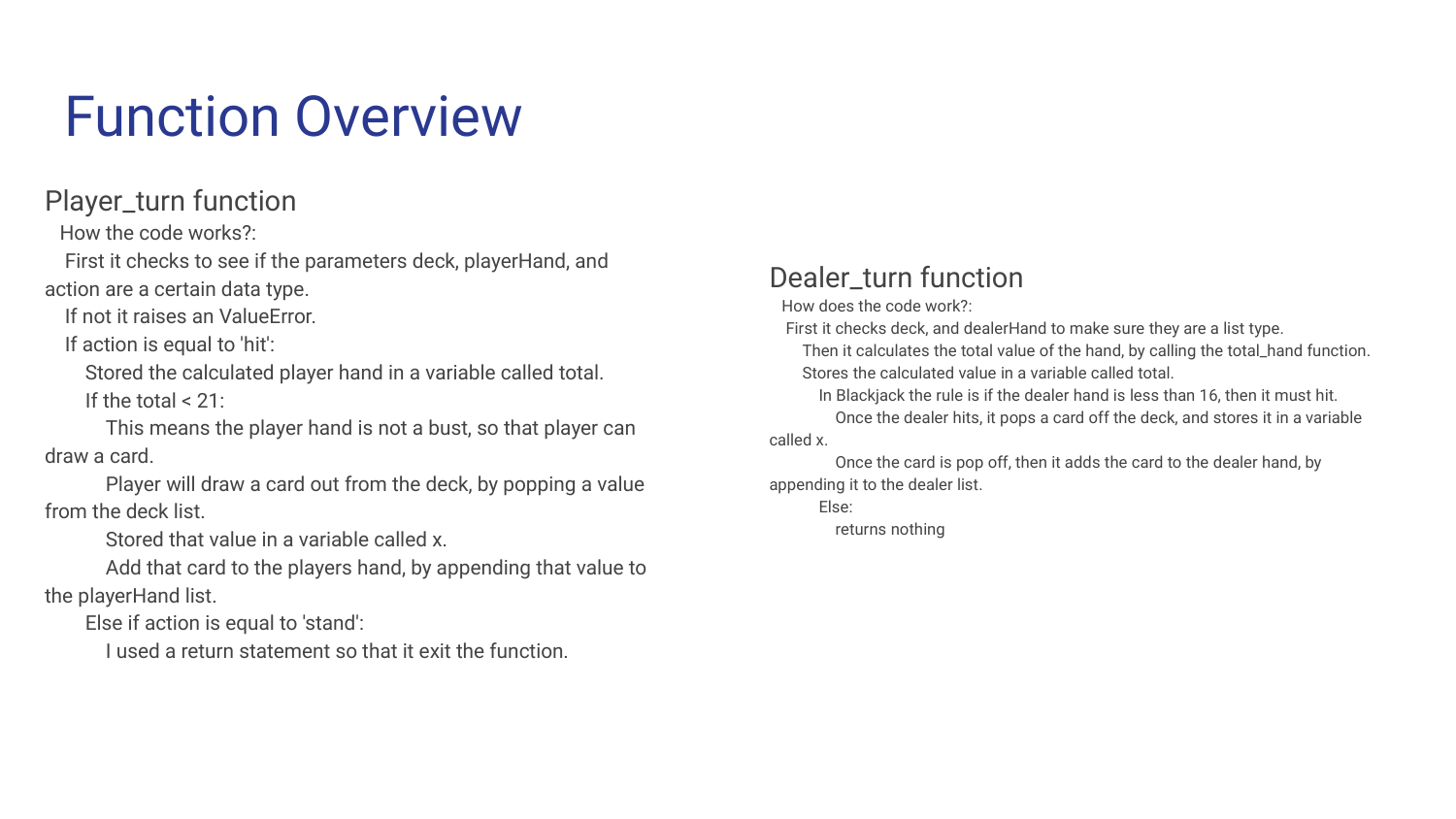

# Function Overview
Player_turn function
   How the code works?:
    First it checks to see if the parameters deck, playerHand, and action are a certain data type.
    If not it raises an ValueError.
    If action is equal to 'hit':
        Stored the calculated player hand in a variable called total.
        If the total < 21:
            This means the player hand is not a bust, so that player can draw a card.
            Player will draw a card out from the deck, by popping a value from the deck list.
            Stored that value in a variable called x.
            Add that card to the players hand, by appending that value to the playerHand list.
        Else if action is equal to 'stand':
            I used a return statement so that it exit the function.
Dealer_turn function
   How does the code work?:
    First it checks deck, and dealerHand to make sure they are a list type.
        Then it calculates the total value of the hand, by calling the total_hand function.
        Stores the calculated value in a variable called total.
            In Blackjack the rule is if the dealer hand is less than 16, then it must hit.
                Once the dealer hits, it pops a card off the deck, and stores it in a variable called x.
                Once the card is pop off, then it adds the card to the dealer hand, by appending it to the dealer list.
            Else:
                returns nothing